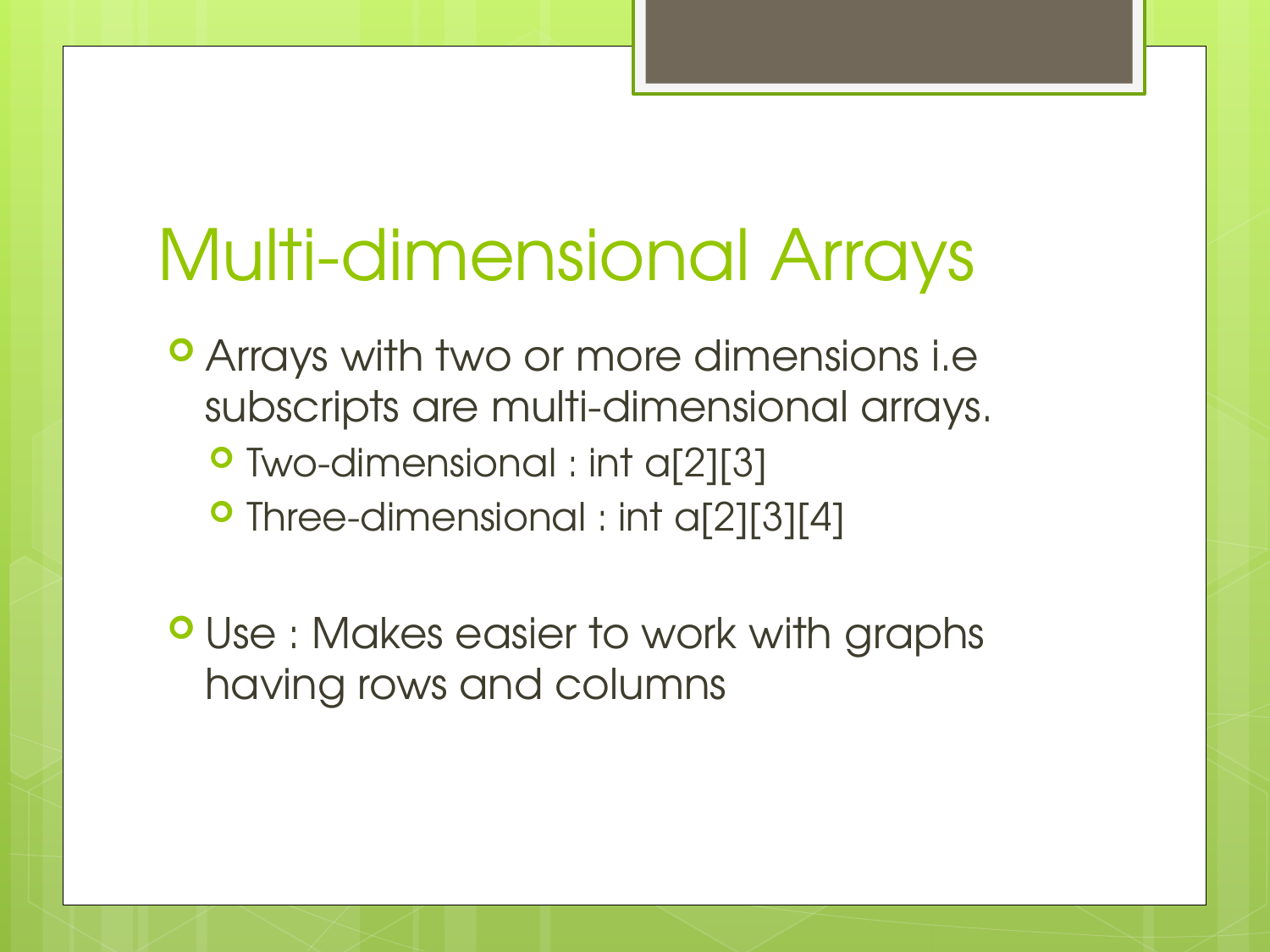

# Multi-dimensional Arrays
Arrays with two or more dimensions i.e subscripts are multi-dimensional arrays.
Two-dimensional : int a[2][3]
Three-dimensional : int a[2][3][4]

Use : Makes easier to work with graphs having rows and columns